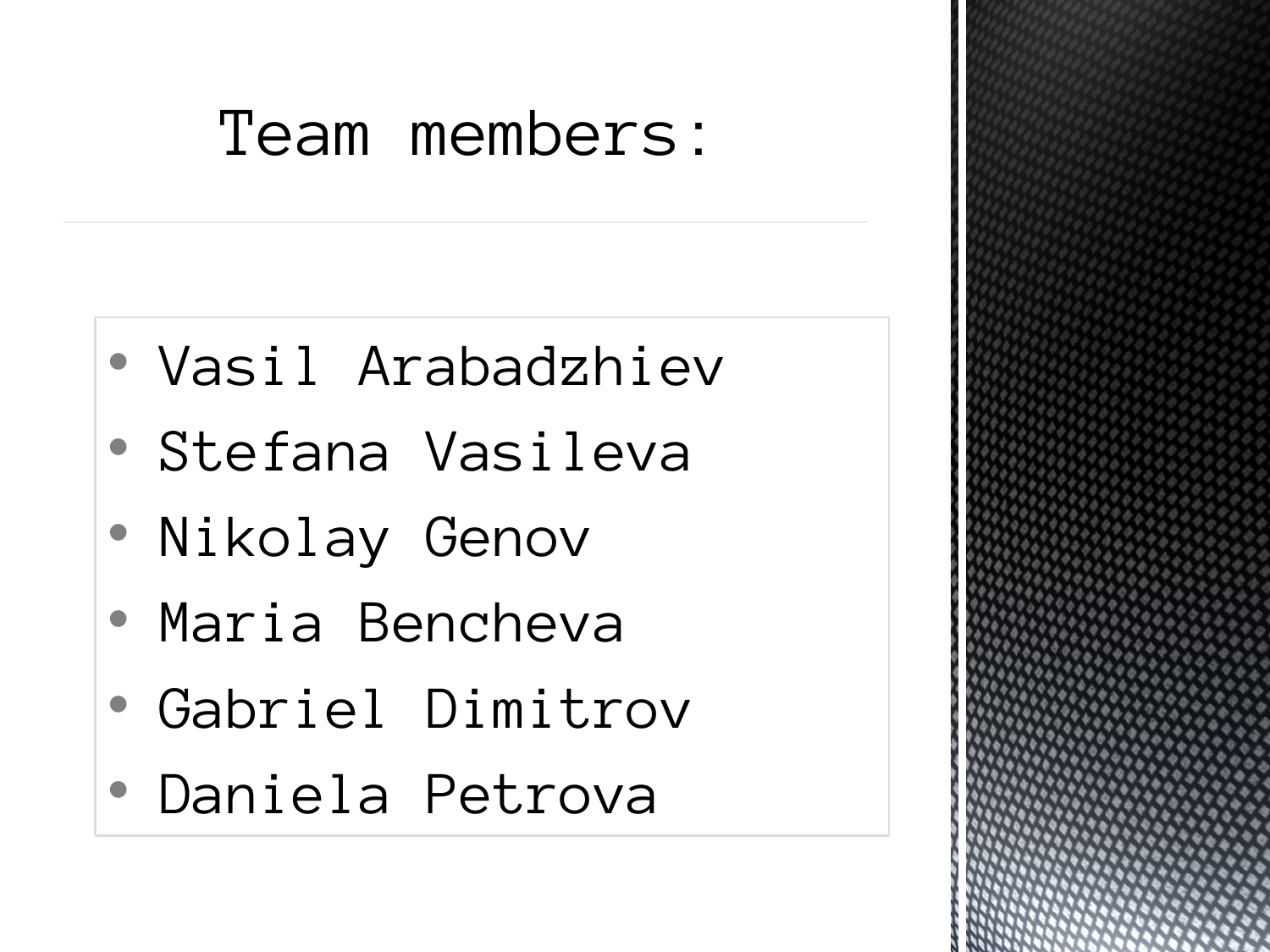

# Team members:
 Vasil Arabadzhiev
 Stefana Vasileva
 Nikolay Genov
 Maria Bencheva
 Gabriel Dimitrov
 Daniela Petrova